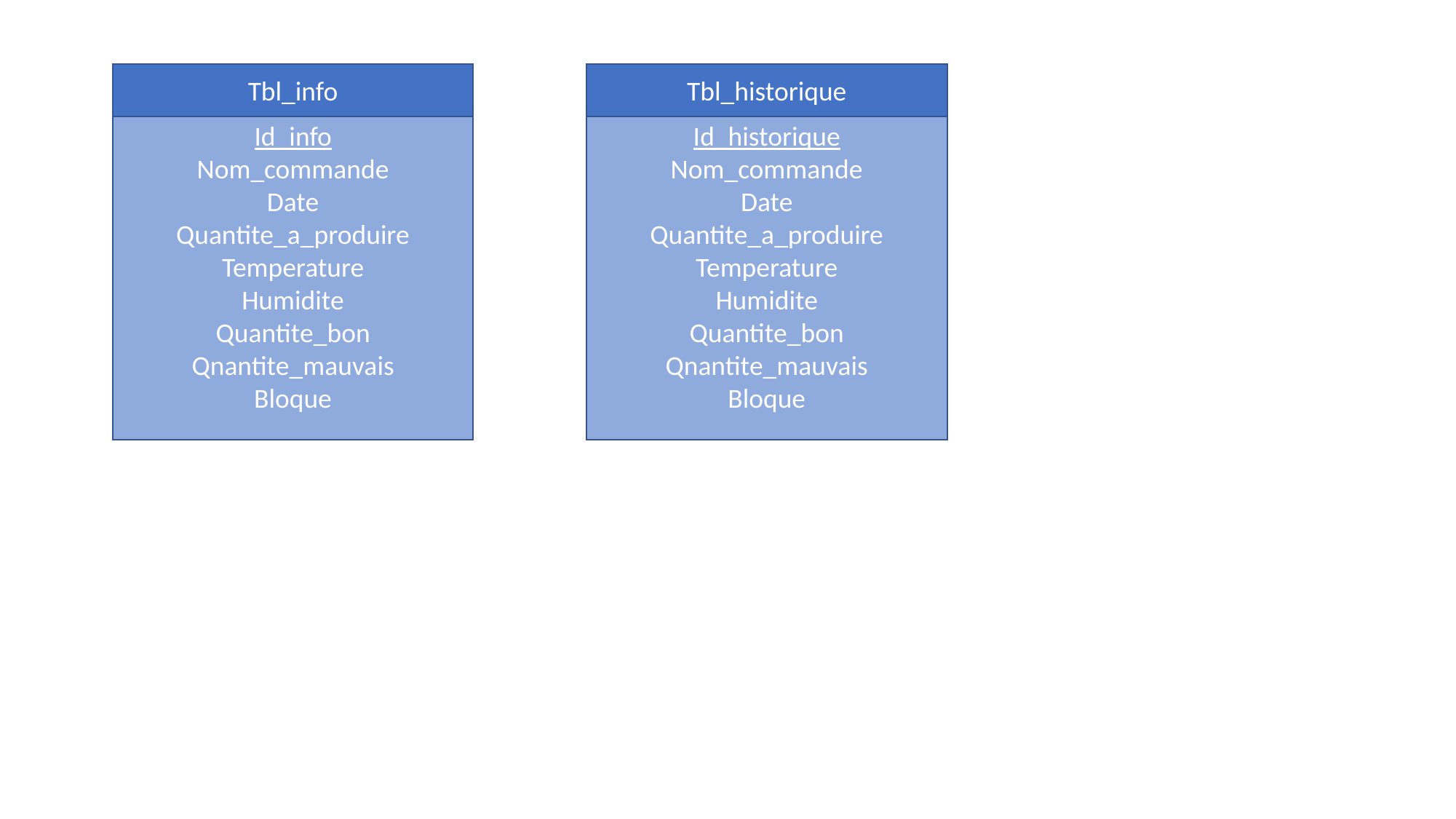

Tbl_info
Tbl_historique
Id_info
Nom_commande
Date
Quantite_a_produire
Temperature
Humidite
Quantite_bon
Qnantite_mauvais
Bloque
Id_historique
Nom_commande
Date
Quantite_a_produire
Temperature
Humidite
Quantite_bon
Qnantite_mauvais
Bloque